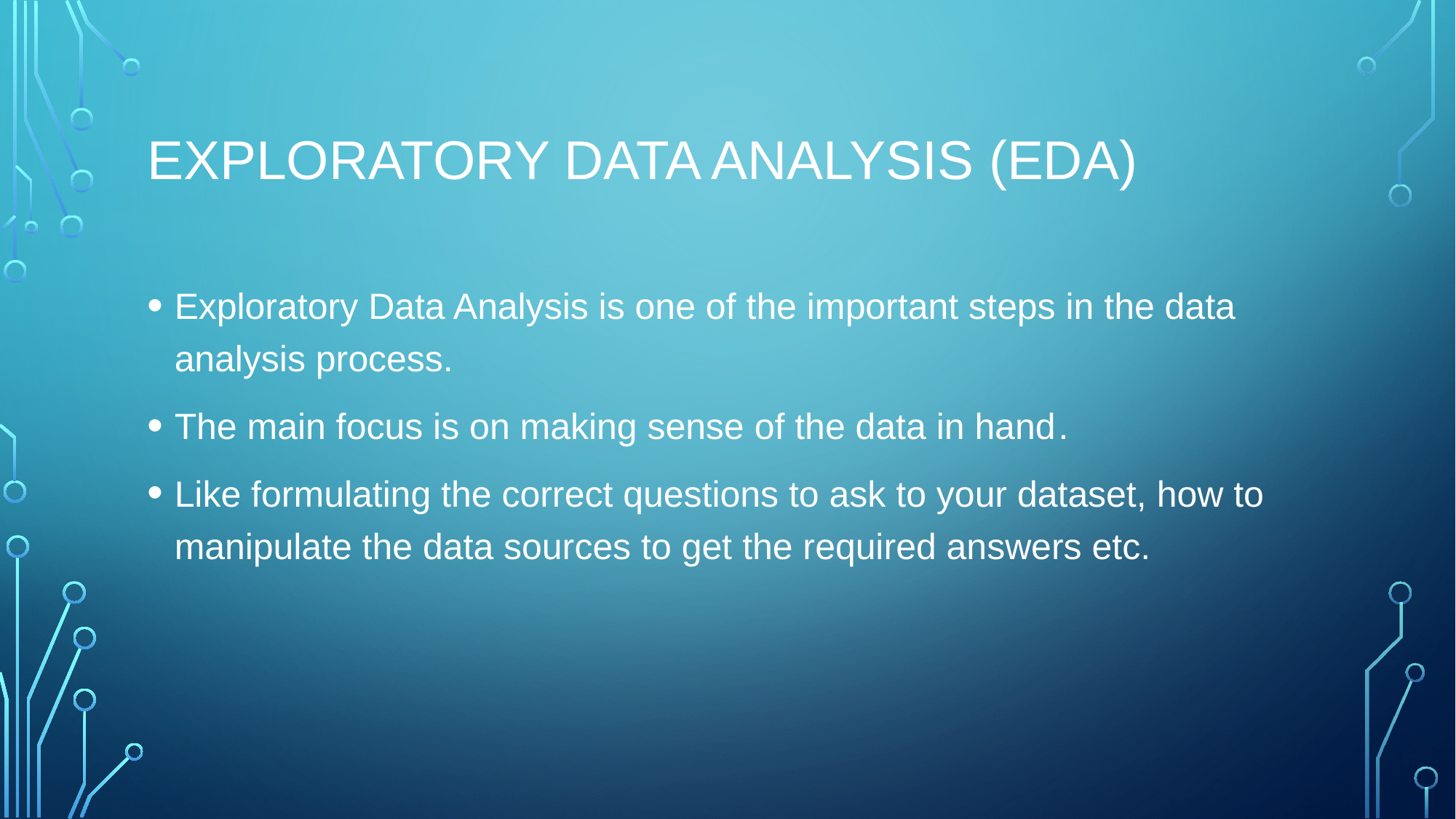

# Exploratory Data Analysis (EDA)
Exploratory Data Analysis is one of the important steps in the data analysis process.
The main focus is on making sense of the data in hand .
Like formulating the correct questions to ask to your dataset, how to manipulate the data sources to get the required answers etc.